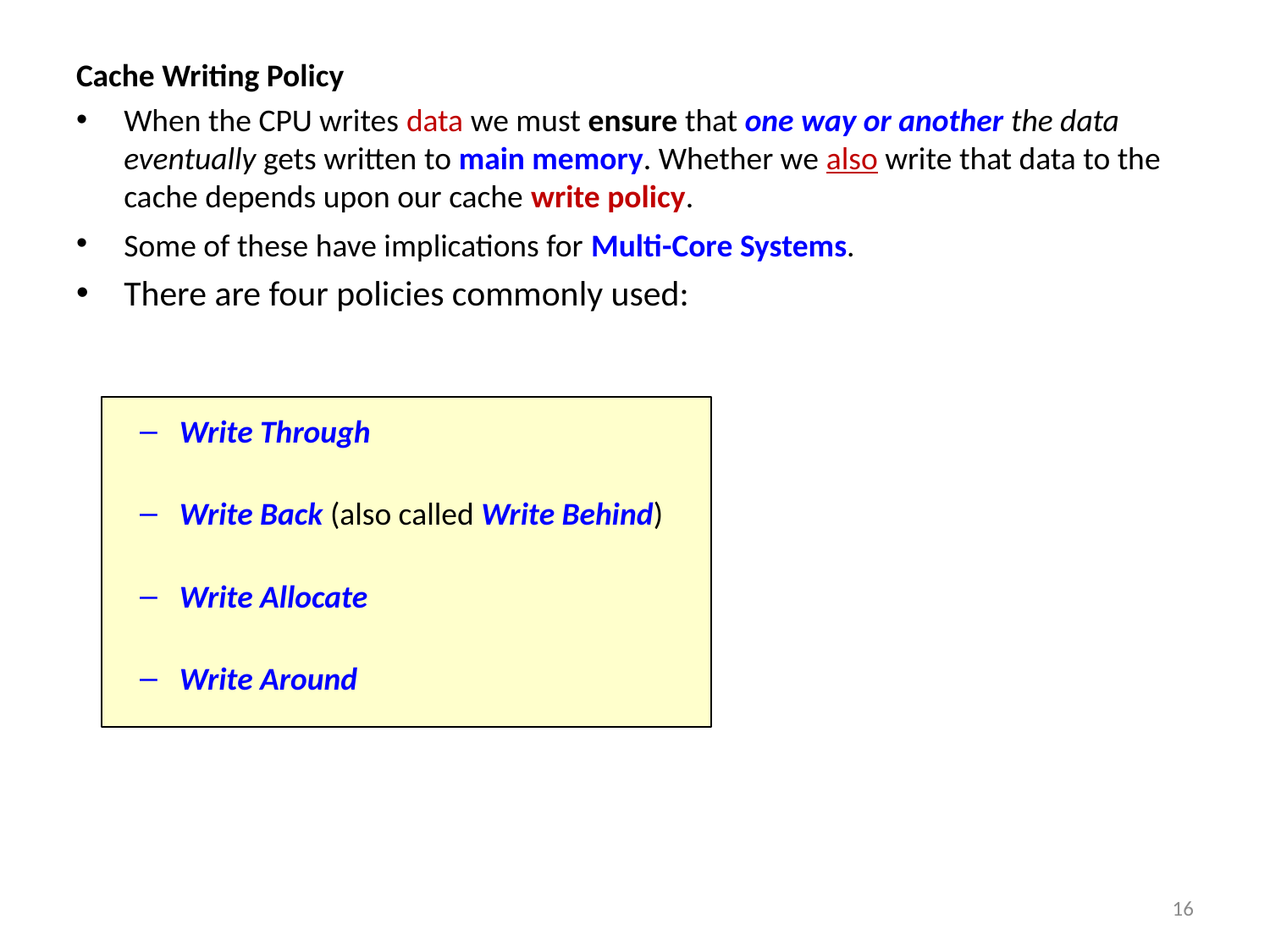

Cache Writing Policy
When the CPU writes data we must ensure that one way or another the data eventually gets written to main memory. Whether we also write that data to the cache depends upon our cache write policy.
Some of these have implications for Multi-Core Systems.
There are four policies commonly used:

Write Through
Write Back (also called Write Behind)
Write Allocate
Write Around

16